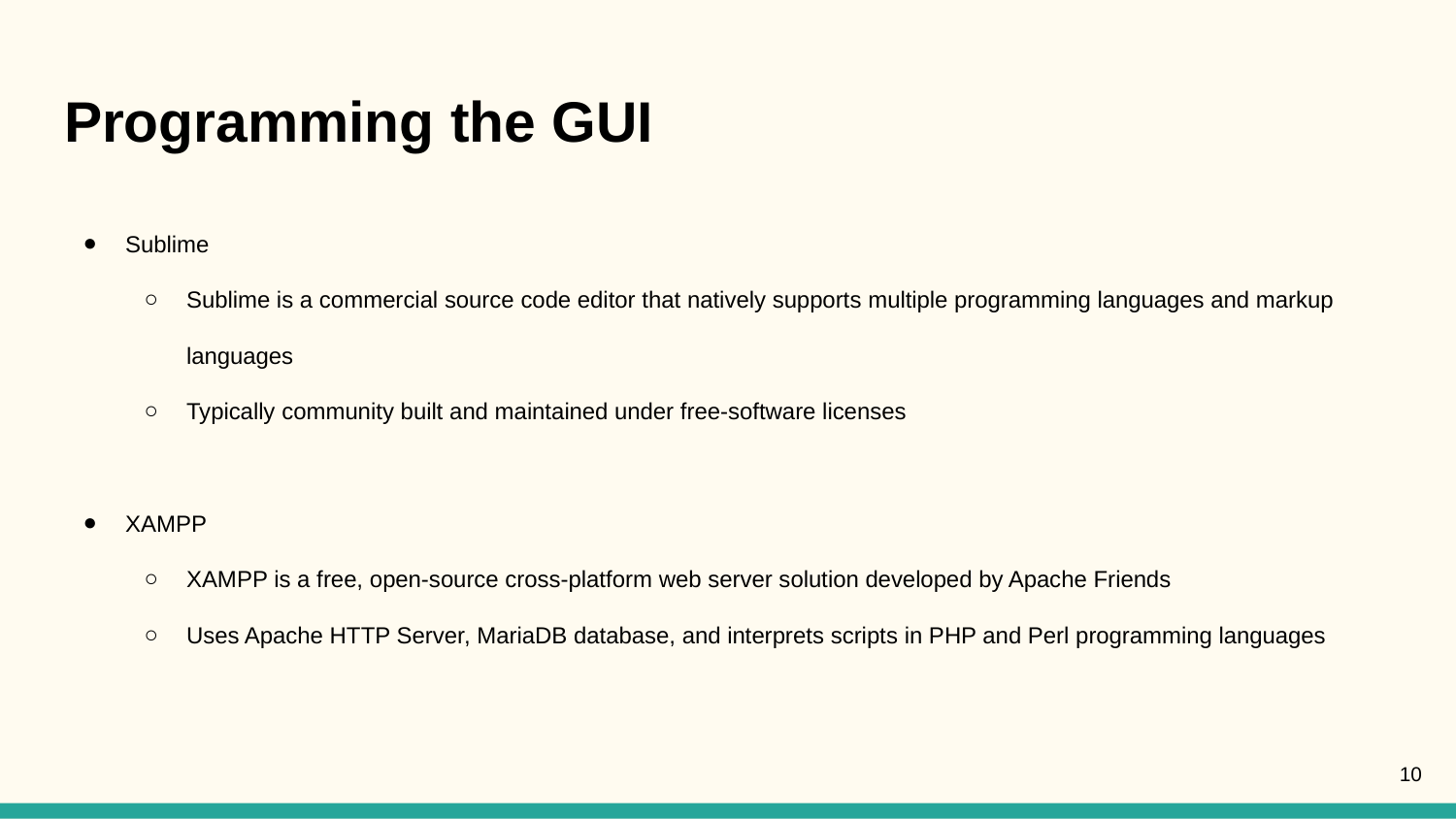

# Programming the GUI
Sublime
Sublime is a commercial source code editor that natively supports multiple programming languages and markup languages
Typically community built and maintained under free-software licenses
XAMPP
XAMPP is a free, open-source cross-platform web server solution developed by Apache Friends
Uses Apache HTTP Server, MariaDB database, and interprets scripts in PHP and Perl programming languages

10